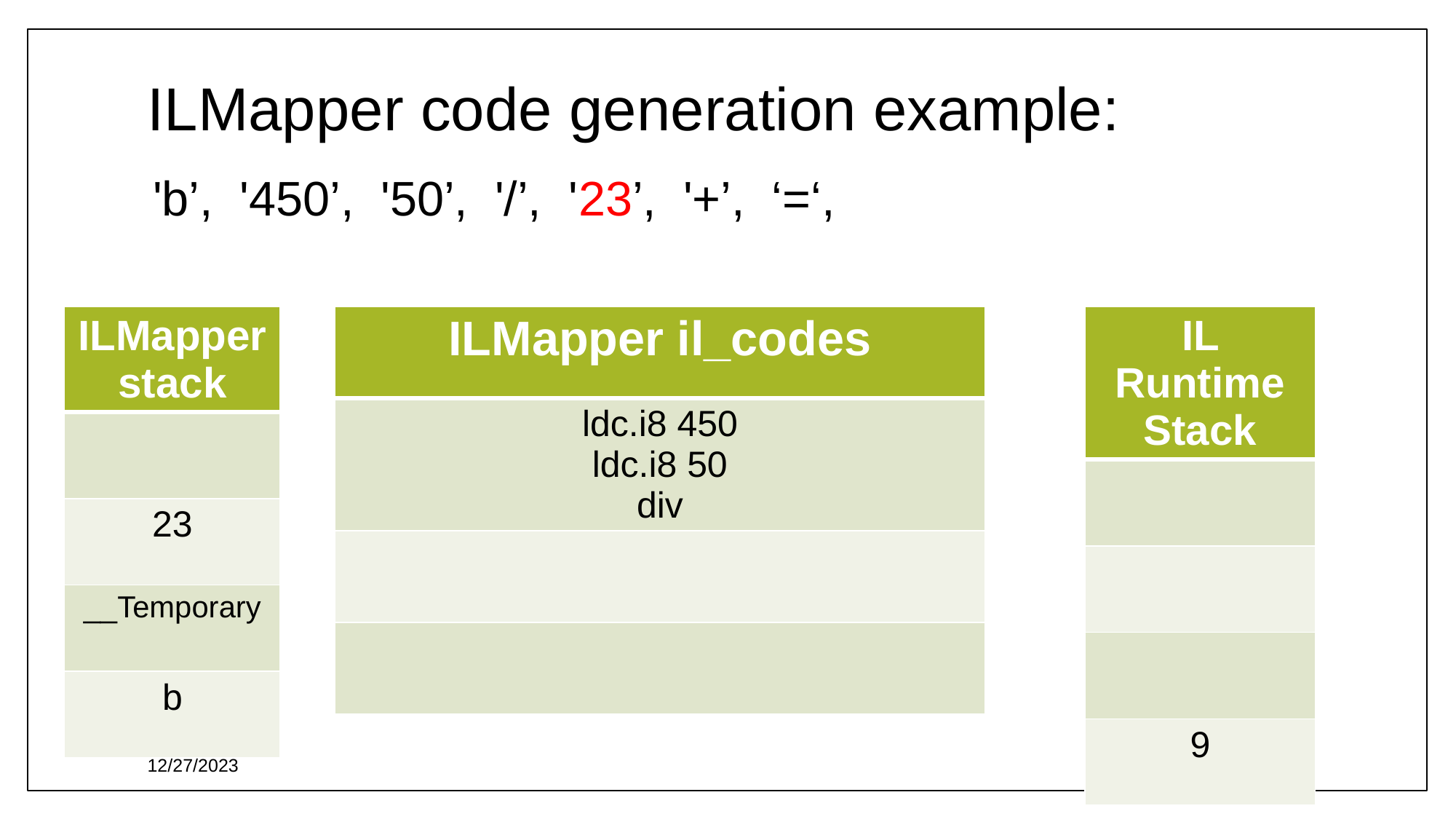

# ILMapper code generation example:
'b’,  '450’,  '50’,  '/’,  '23’,  '+’,  ‘=‘,

| ILMapper il\_codes |
| --- |
| ldc.i8 450 ldc.i8 50 div |
|  |
|  |
| IL Runtime Stack |
| --- |
|  |
|  |
|  |
| 9 |
| ILMapper stack |
| --- |
|  |
| 23 |
| \_\_Temporary |
| b |
12/27/2023
30